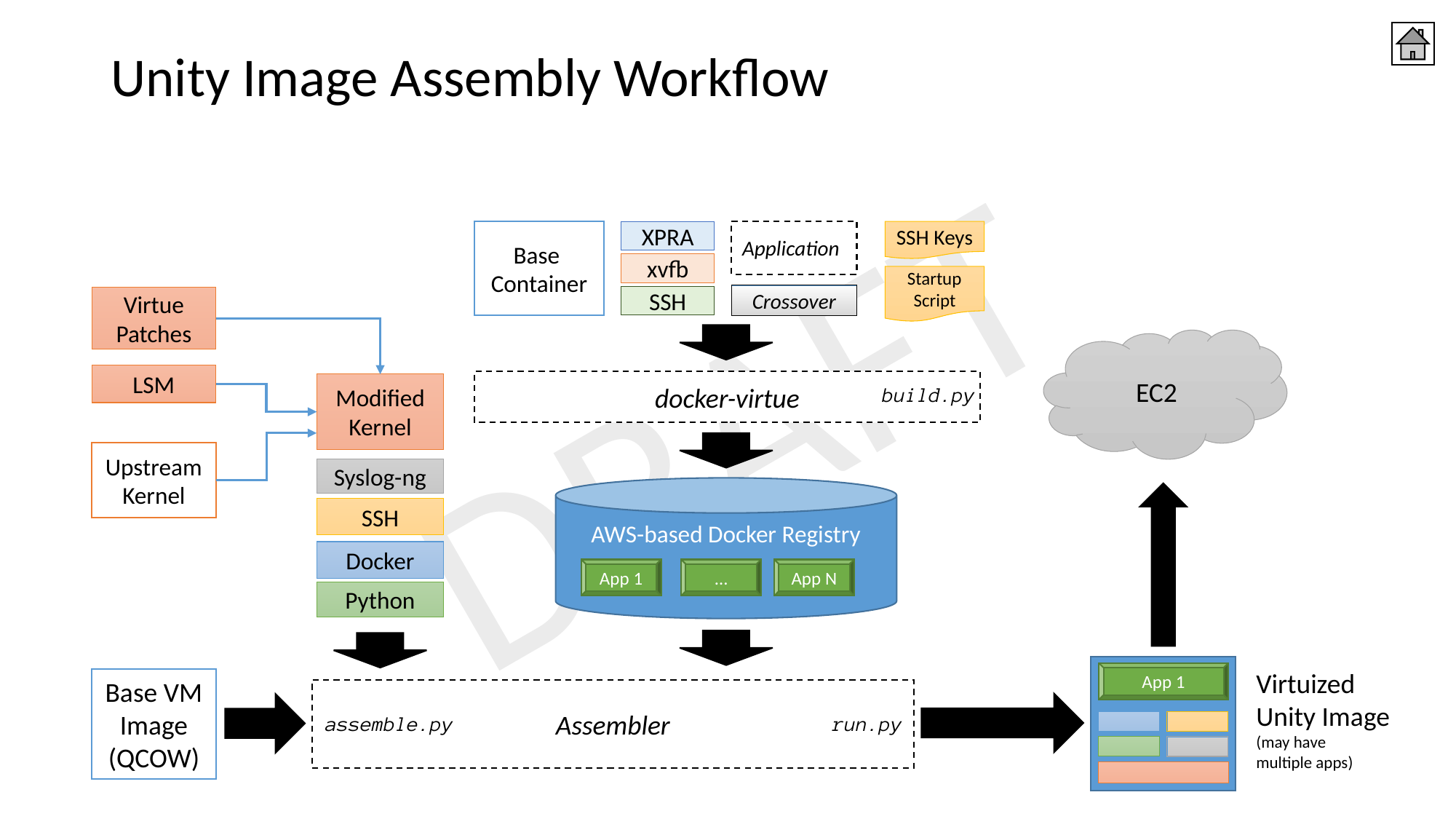

# Unity Image Assembly Workflow
Application
XPRA
SSH Keys
Base
Container
xvfb
Startup Script
Crossover
SSH
Virtue Patches

EC2
LSM
docker-virtue
Modified Kernel
build.py

Upstream Kernel
Syslog-ng
AWS-based Docker Registry

SSH
Docker
App 1
…
App N
Python

App 1

Virtuized
Unity Image
(may have
multiple apps)
Base VM Image (QCOW)
Assembler

run.py
assemble.py